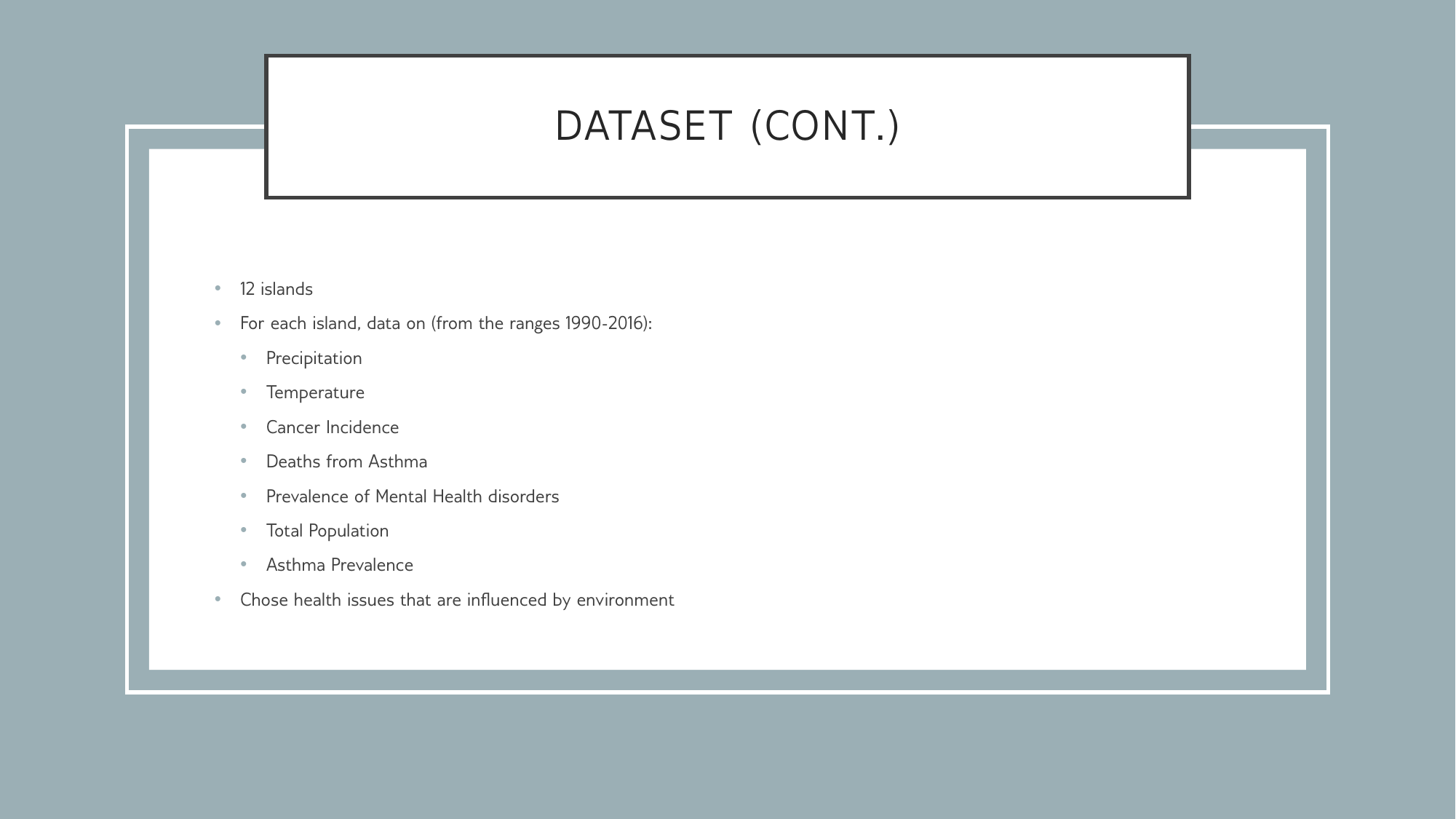

# Dataset (cont.)

12 islands
For each island, data on (from the ranges 1990-2016):
Precipitation
Temperature
Cancer Incidence
Deaths from Asthma
Prevalence of Mental Health disorders
Total Population
Asthma Prevalence
Chose health issues that are influenced by environment